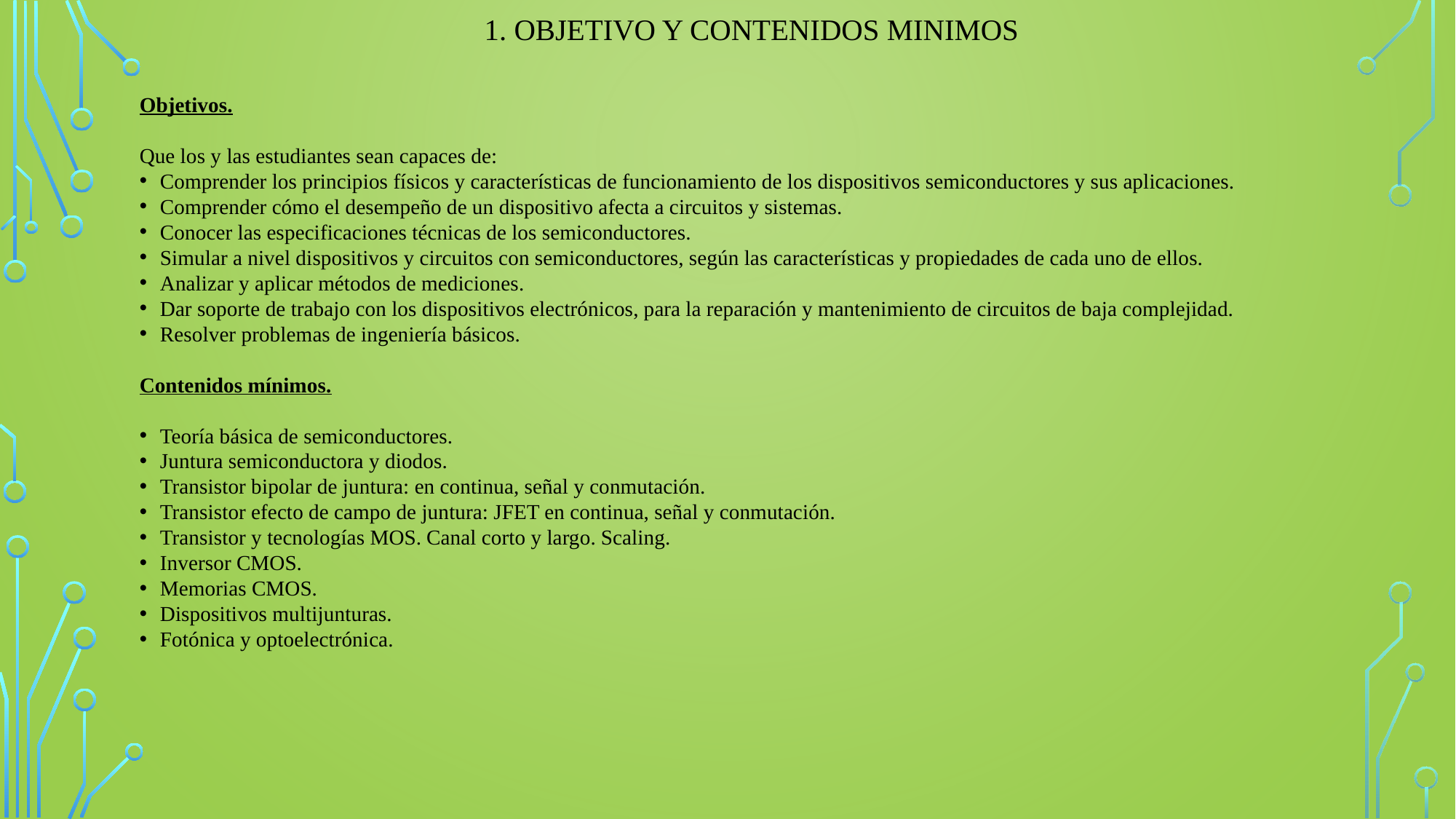

1. OBJETIVO Y CONTENIDOS MINIMOS
Objetivos.

Que los y las estudiantes sean capaces de:
Comprender los principios físicos y características de funcionamiento de los dispositivos semiconductores y sus aplicaciones.
Comprender cómo el desempeño de un dispositivo afecta a circuitos y sistemas.
Conocer las especificaciones técnicas de los semiconductores.
Simular a nivel dispositivos y circuitos con semiconductores, según las características y propiedades de cada uno de ellos.
Analizar y aplicar métodos de mediciones.
Dar soporte de trabajo con los dispositivos electrónicos, para la reparación y mantenimiento de circuitos de baja complejidad.
Resolver problemas de ingeniería básicos.

Contenidos mínimos.

Teoría básica de semiconductores.
Juntura semiconductora y diodos.
Transistor bipolar de juntura: en continua, señal y conmutación.
Transistor efecto de campo de juntura: JFET en continua, señal y conmutación.
Transistor y tecnologías MOS. Canal corto y largo. Scaling.
Inversor CMOS.
Memorias CMOS.
Dispositivos multijunturas.
Fotónica y optoelectrónica.